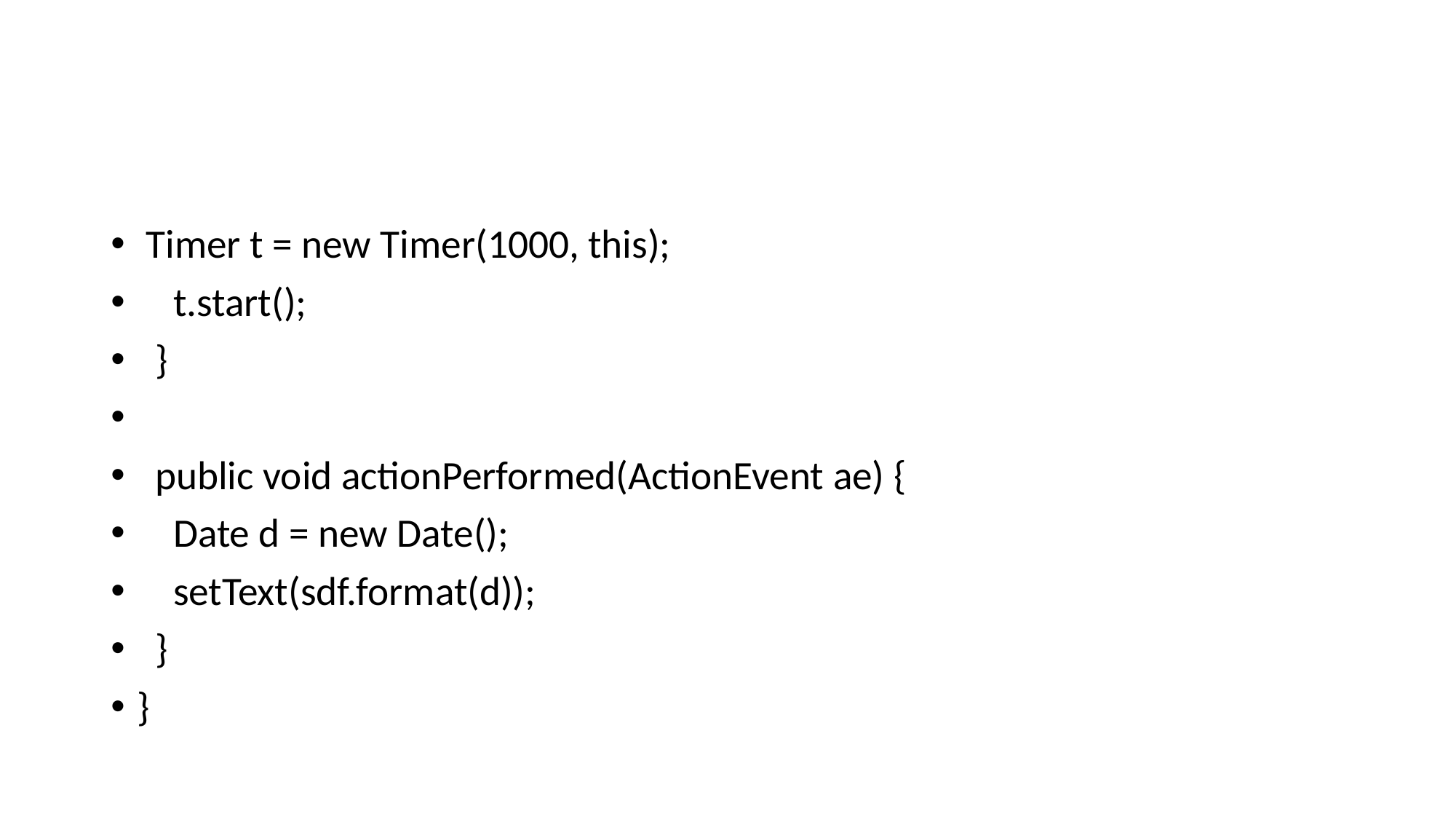

#
 Timer t = new Timer(1000, this);
    t.start();
  }

  public void actionPerformed(ActionEvent ae) {
    Date d = new Date();
    setText(sdf.format(d));
  }
}